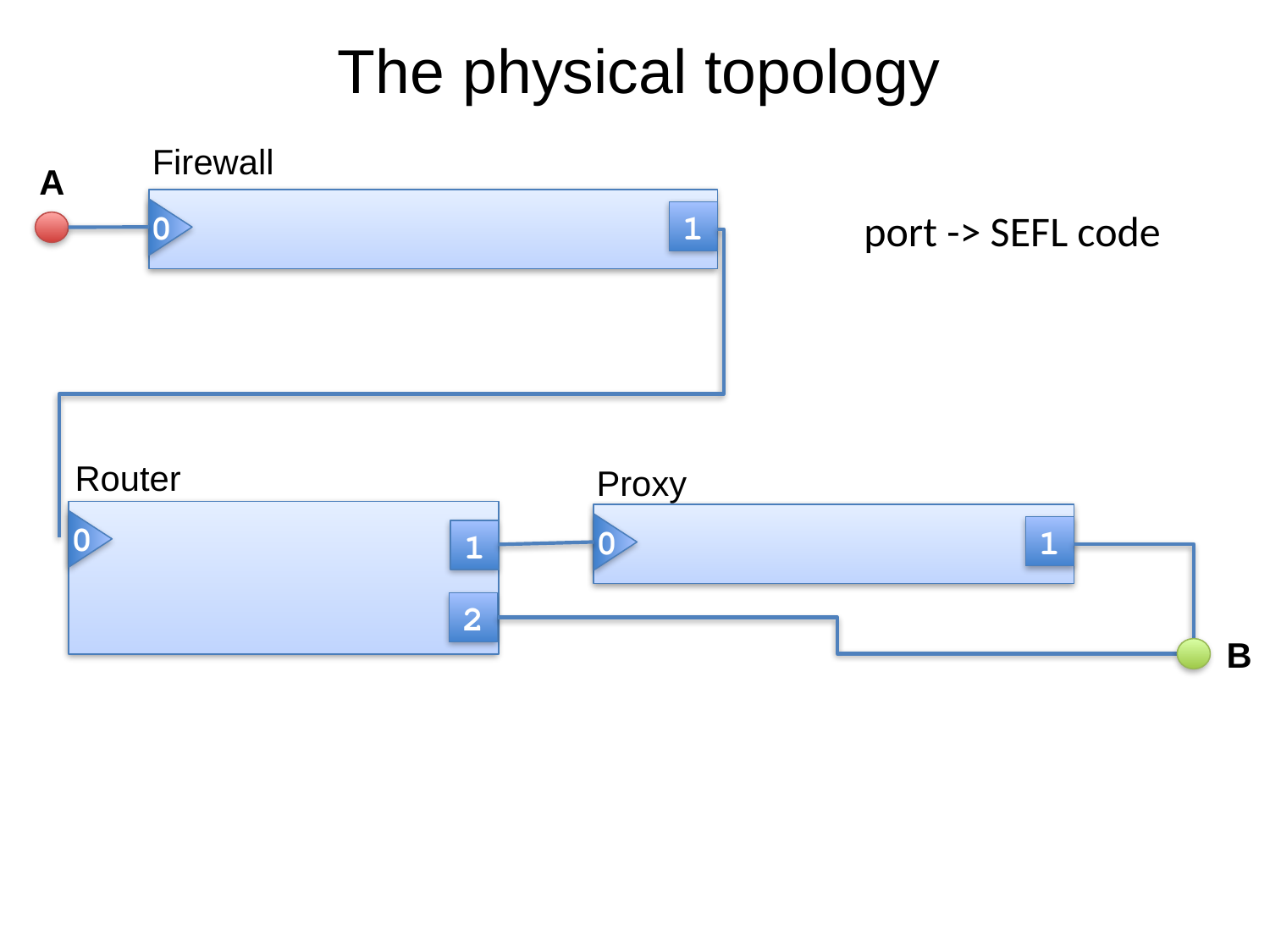

# The physical topology
Firewall
A

0
1

port -> SEFL code
Router
Proxy

0
1

2

0
1

B